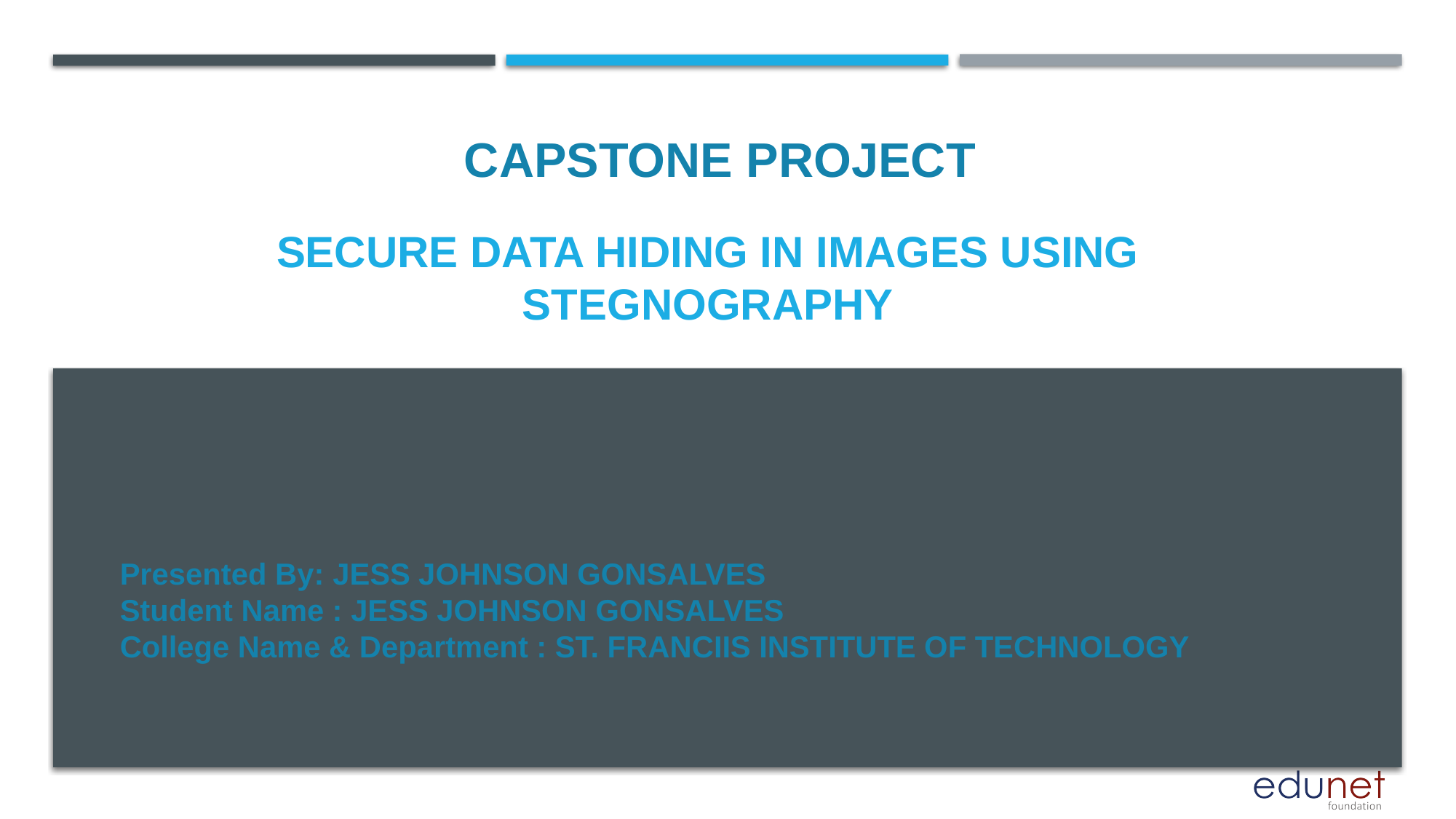

CAPSTONE PROJECT
# SECURE DATA HIDING IN IMAGES USING STEGNOGRAPHY
Presented By: JESS JOHNSON GONSALVES
Student Name : JESS JOHNSON GONSALVES
College Name & Department : ST. FRANCIIS INSTITUTE OF TECHNOLOGY